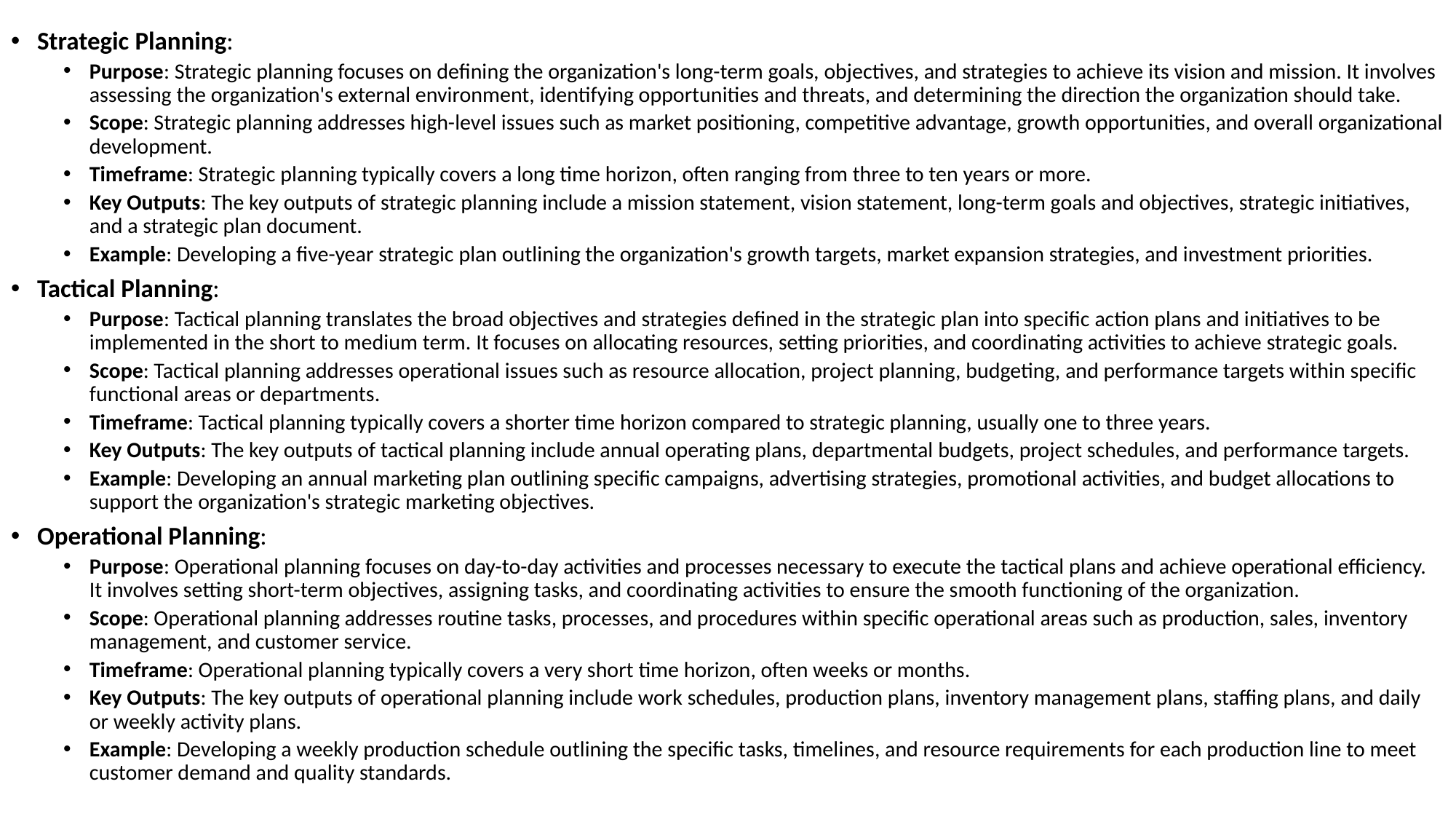

Strategic Planning:
Purpose: Strategic planning focuses on defining the organization's long-term goals, objectives, and strategies to achieve its vision and mission. It involves assessing the organization's external environment, identifying opportunities and threats, and determining the direction the organization should take.
Scope: Strategic planning addresses high-level issues such as market positioning, competitive advantage, growth opportunities, and overall organizational development.
Timeframe: Strategic planning typically covers a long time horizon, often ranging from three to ten years or more.
Key Outputs: The key outputs of strategic planning include a mission statement, vision statement, long-term goals and objectives, strategic initiatives, and a strategic plan document.
Example: Developing a five-year strategic plan outlining the organization's growth targets, market expansion strategies, and investment priorities.
Tactical Planning:
Purpose: Tactical planning translates the broad objectives and strategies defined in the strategic plan into specific action plans and initiatives to be implemented in the short to medium term. It focuses on allocating resources, setting priorities, and coordinating activities to achieve strategic goals.
Scope: Tactical planning addresses operational issues such as resource allocation, project planning, budgeting, and performance targets within specific functional areas or departments.
Timeframe: Tactical planning typically covers a shorter time horizon compared to strategic planning, usually one to three years.
Key Outputs: The key outputs of tactical planning include annual operating plans, departmental budgets, project schedules, and performance targets.
Example: Developing an annual marketing plan outlining specific campaigns, advertising strategies, promotional activities, and budget allocations to support the organization's strategic marketing objectives.
Operational Planning:
Purpose: Operational planning focuses on day-to-day activities and processes necessary to execute the tactical plans and achieve operational efficiency. It involves setting short-term objectives, assigning tasks, and coordinating activities to ensure the smooth functioning of the organization.
Scope: Operational planning addresses routine tasks, processes, and procedures within specific operational areas such as production, sales, inventory management, and customer service.
Timeframe: Operational planning typically covers a very short time horizon, often weeks or months.
Key Outputs: The key outputs of operational planning include work schedules, production plans, inventory management plans, staffing plans, and daily or weekly activity plans.
Example: Developing a weekly production schedule outlining the specific tasks, timelines, and resource requirements for each production line to meet customer demand and quality standards.